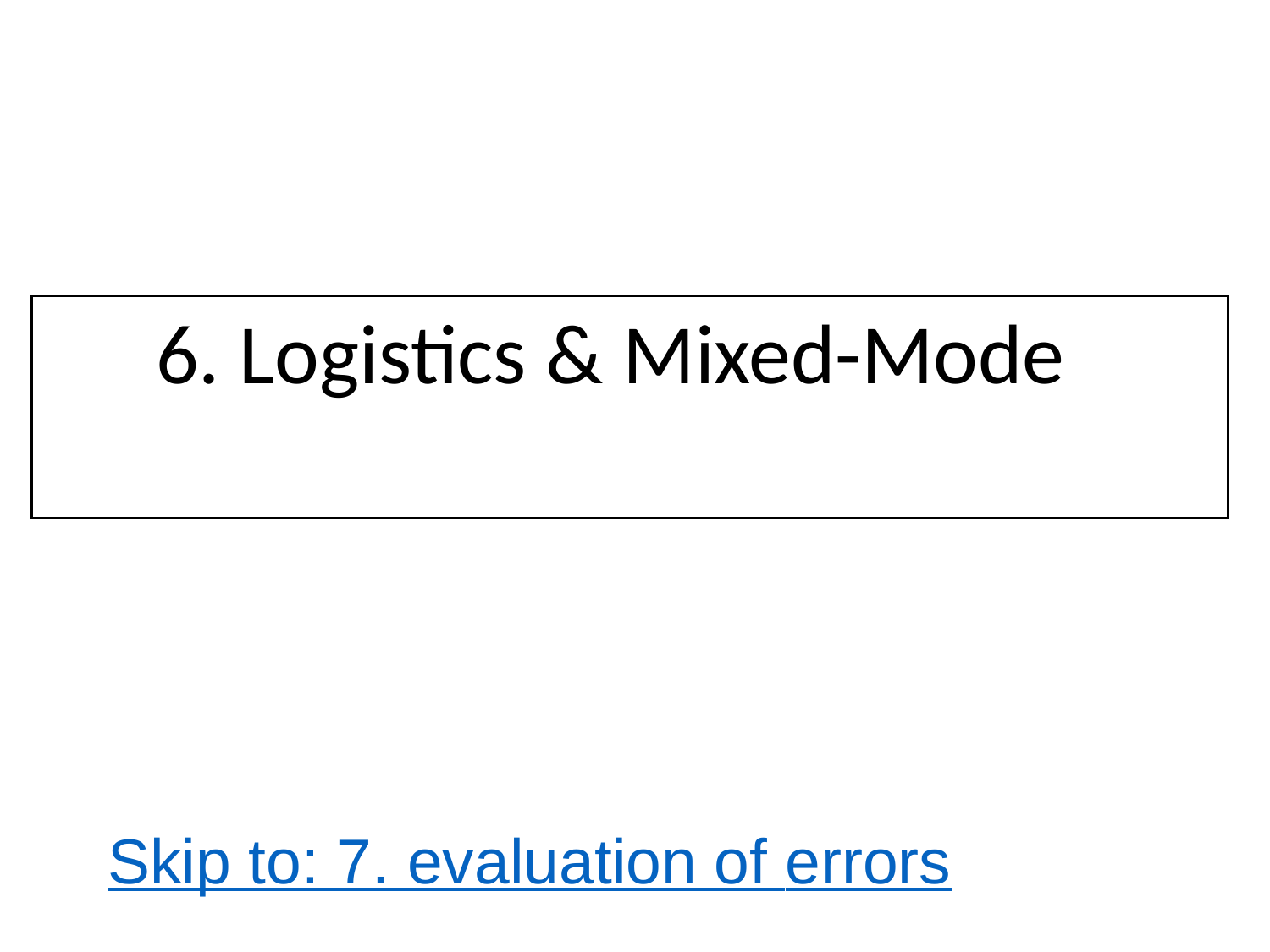

# 6. Logistics & Mixed-Mode
Skip to: 7. evaluation of errors